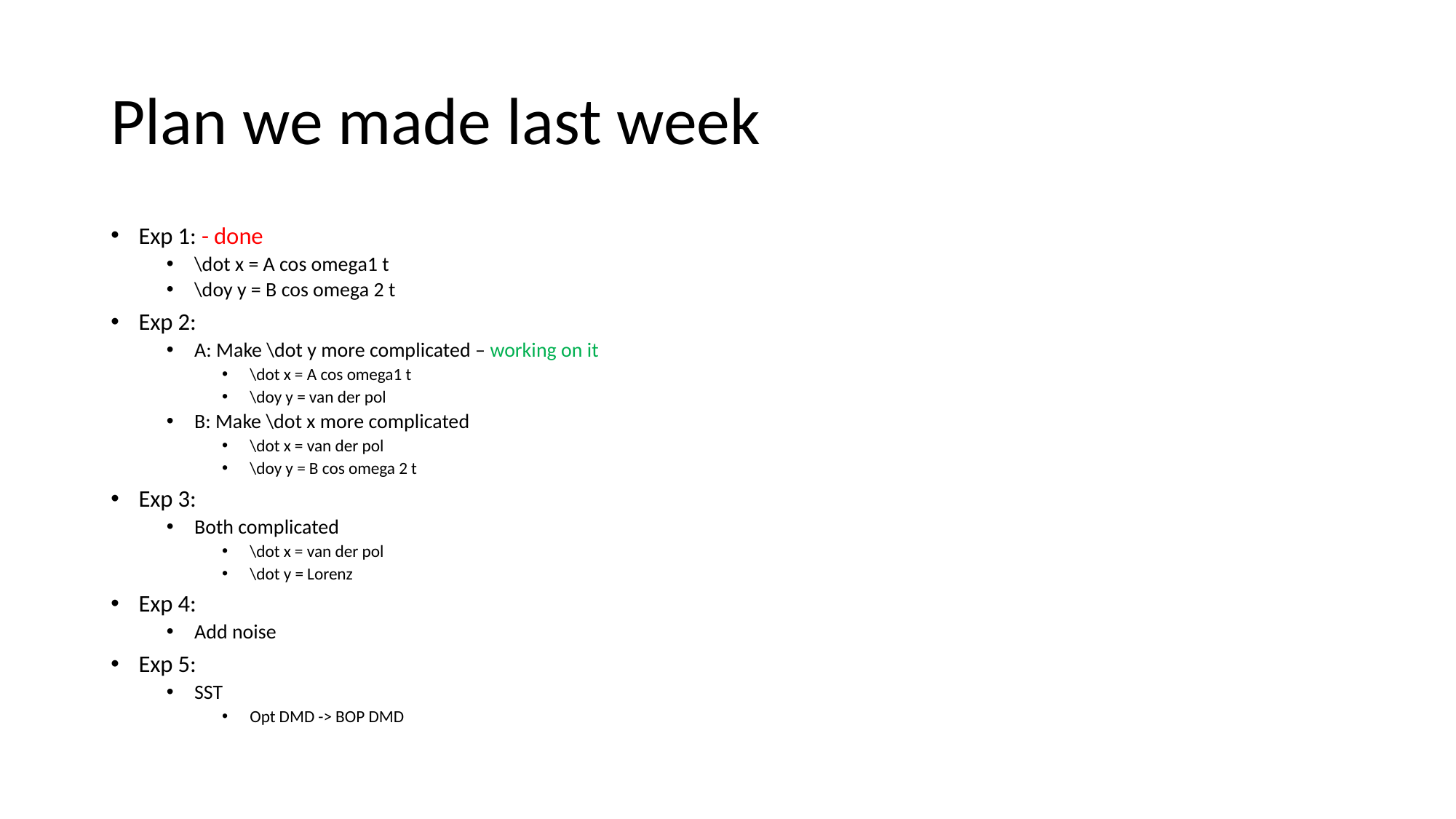

# Plan we made last week
Exp 1: - done
\dot x = A cos omega1 t
\doy y = B cos omega 2 t
Exp 2:
A: Make \dot y more complicated – working on it
\dot x = A cos omega1 t
\doy y = van der pol
B: Make \dot x more complicated
\dot x = van der pol
\doy y = B cos omega 2 t
Exp 3:
Both complicated
\dot x = van der pol
\dot y = Lorenz
Exp 4:
Add noise
Exp 5:
SST
Opt DMD -> BOP DMD